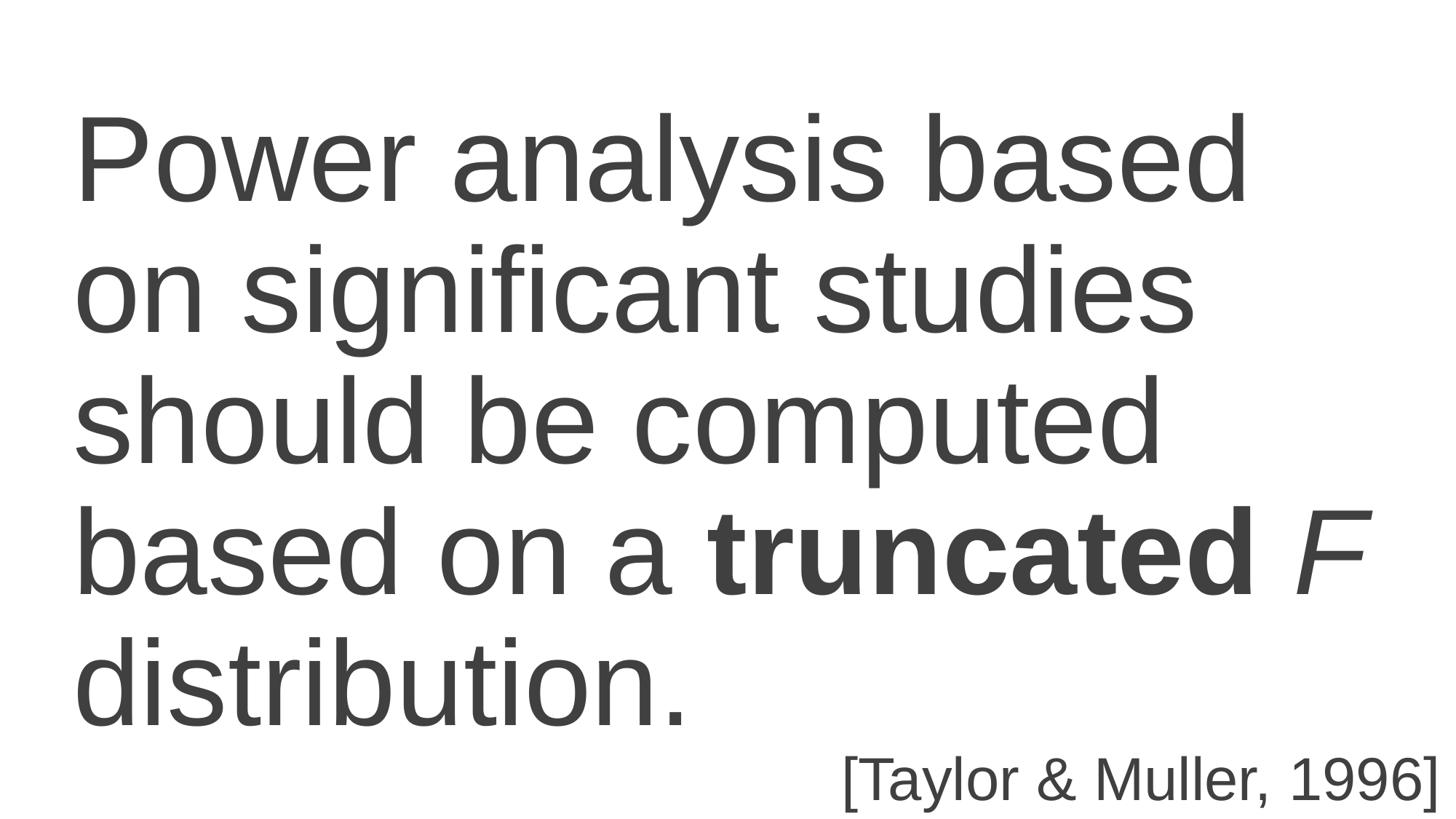

Power analysis based on significant studies should be computed based on a truncated F distribution.
[Taylor & Muller, 1996]